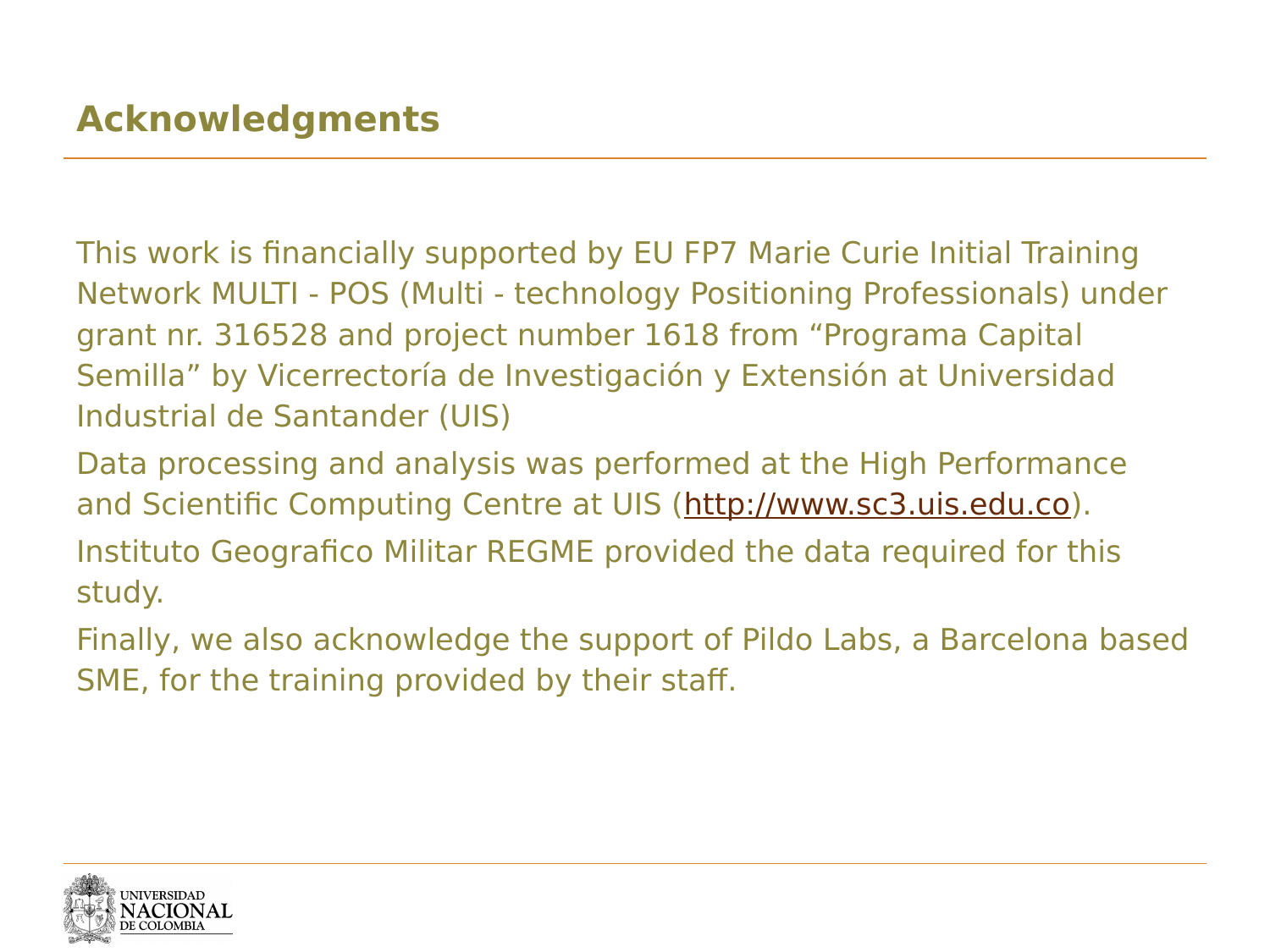

# Acknowledgments
This work is financially supported by EU FP7 Marie Curie Initial Training Network MULTI - POS (Multi - technology Positioning Professionals) under grant nr. 316528 and project number 1618 from “Programa Capital Semilla” by Vicerrectoría de Investigación y Extensión at Universidad Industrial de Santander (UIS)
Data processing and analysis was performed at the High Performance and Scientific Computing Centre at UIS (http://www.sc3.uis.edu.co).
Instituto Geografico Militar REGME provided the data required for this study.
Finally, we also acknowledge the support of Pildo Labs, a Barcelona based SME, for the training provided by their staff.